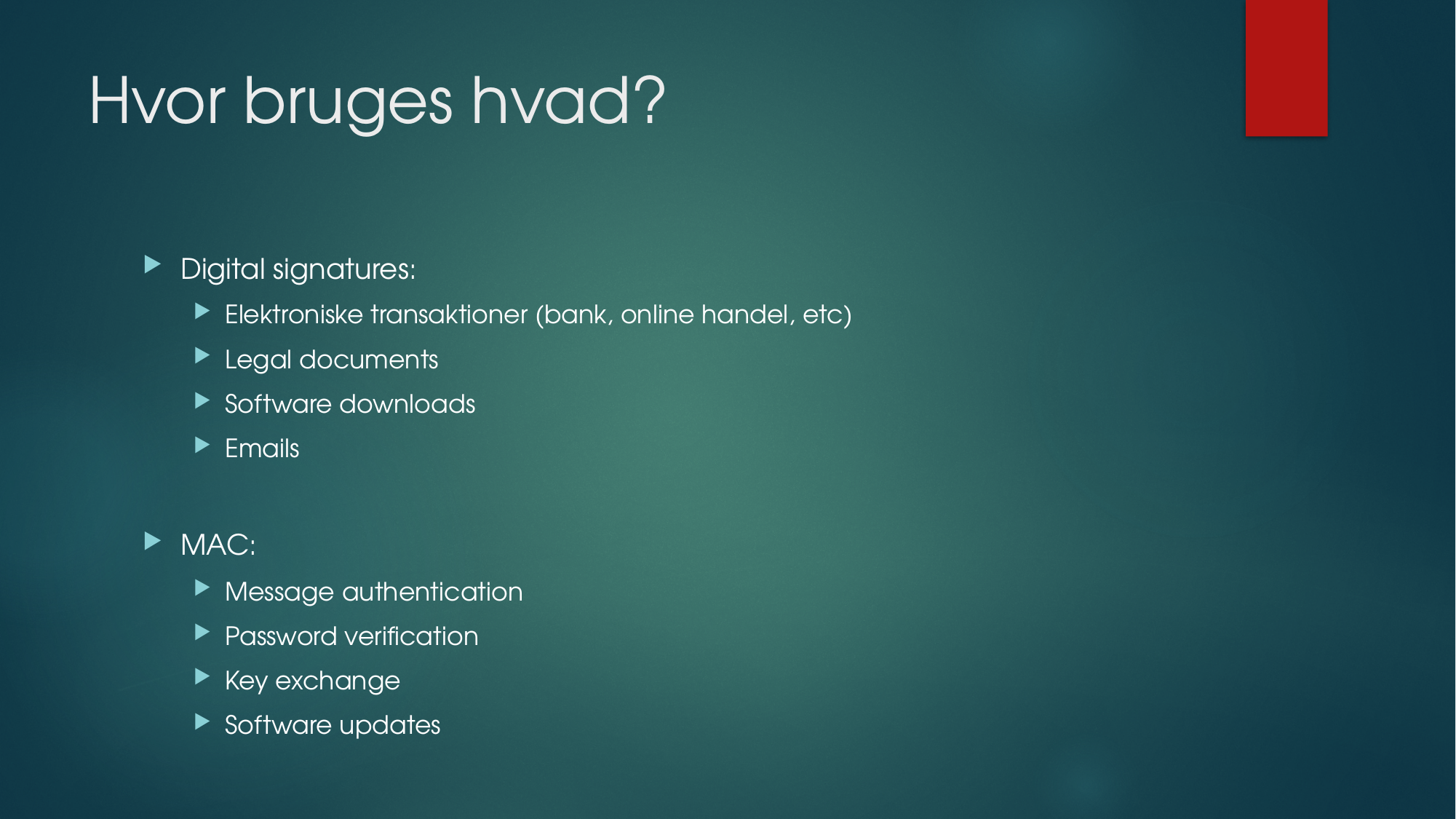

# Hvor bruges hvad?
Digital signatures:
Elektroniske transaktioner (bank, online handel, etc)
Legal documents
Software downloads
Emails

MAC:
Message authentication
Password verification
Key exchange
Software updates